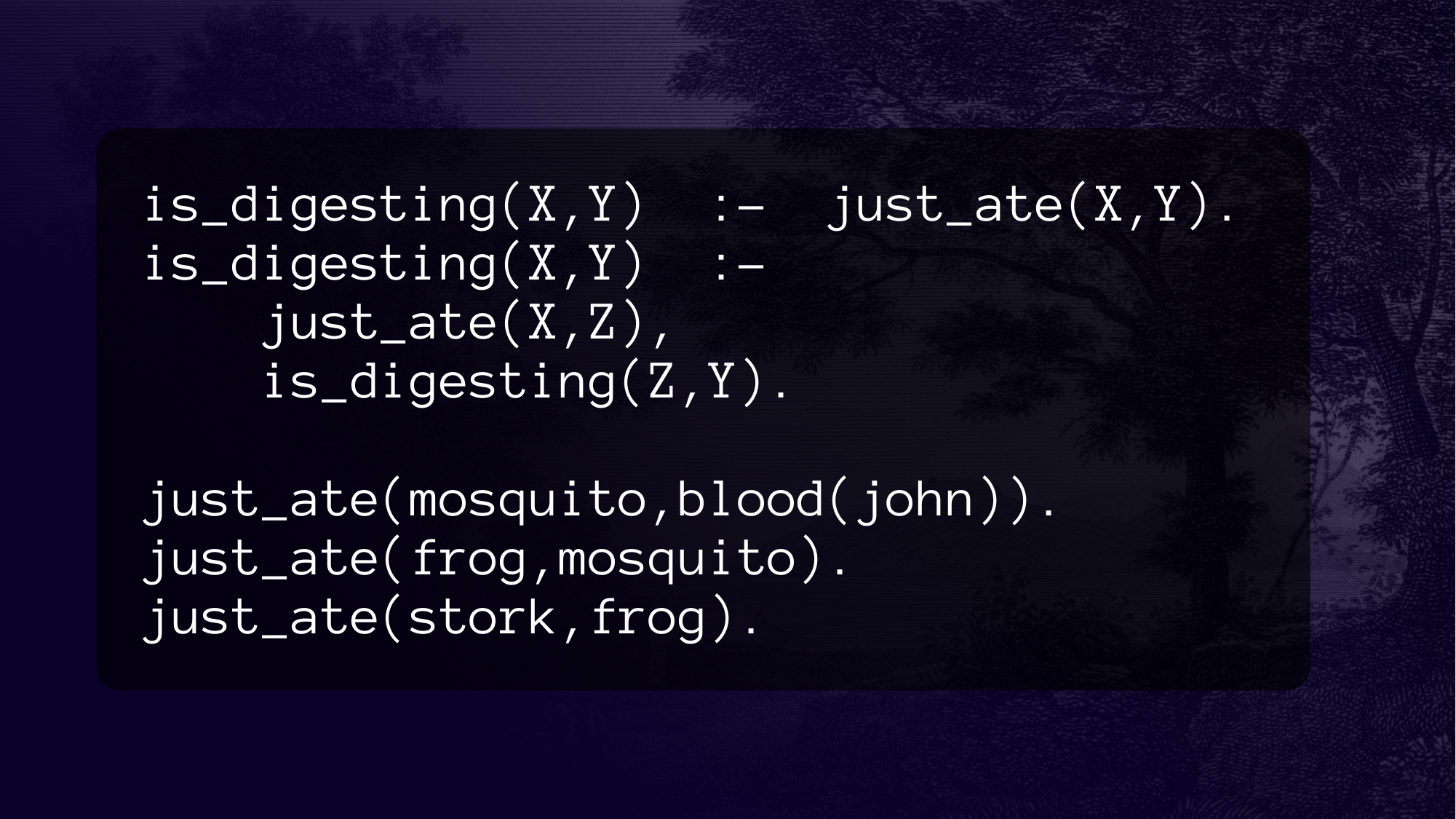

# is_digesting(X,Y)  :-  just_ate(X,Y). is_digesting(X,Y)  :- just_ate(X,Z), is_digesting(Z,Y). just_ate(mosquito,blood(john)). just_ate(frog,mosquito). just_ate(stork,frog).